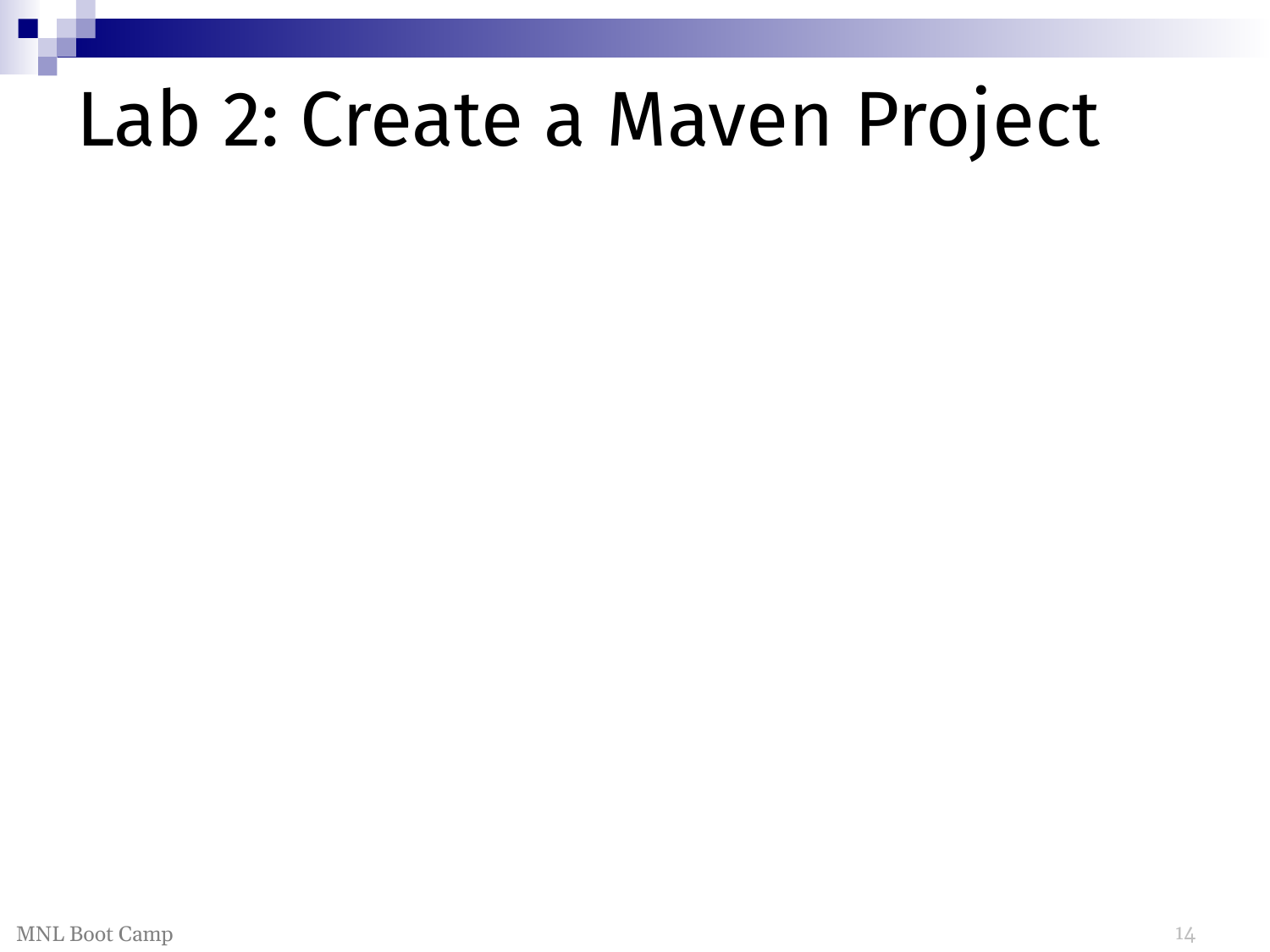

# Lab 2: Create a Maven Project

MNL Boot Camp
14